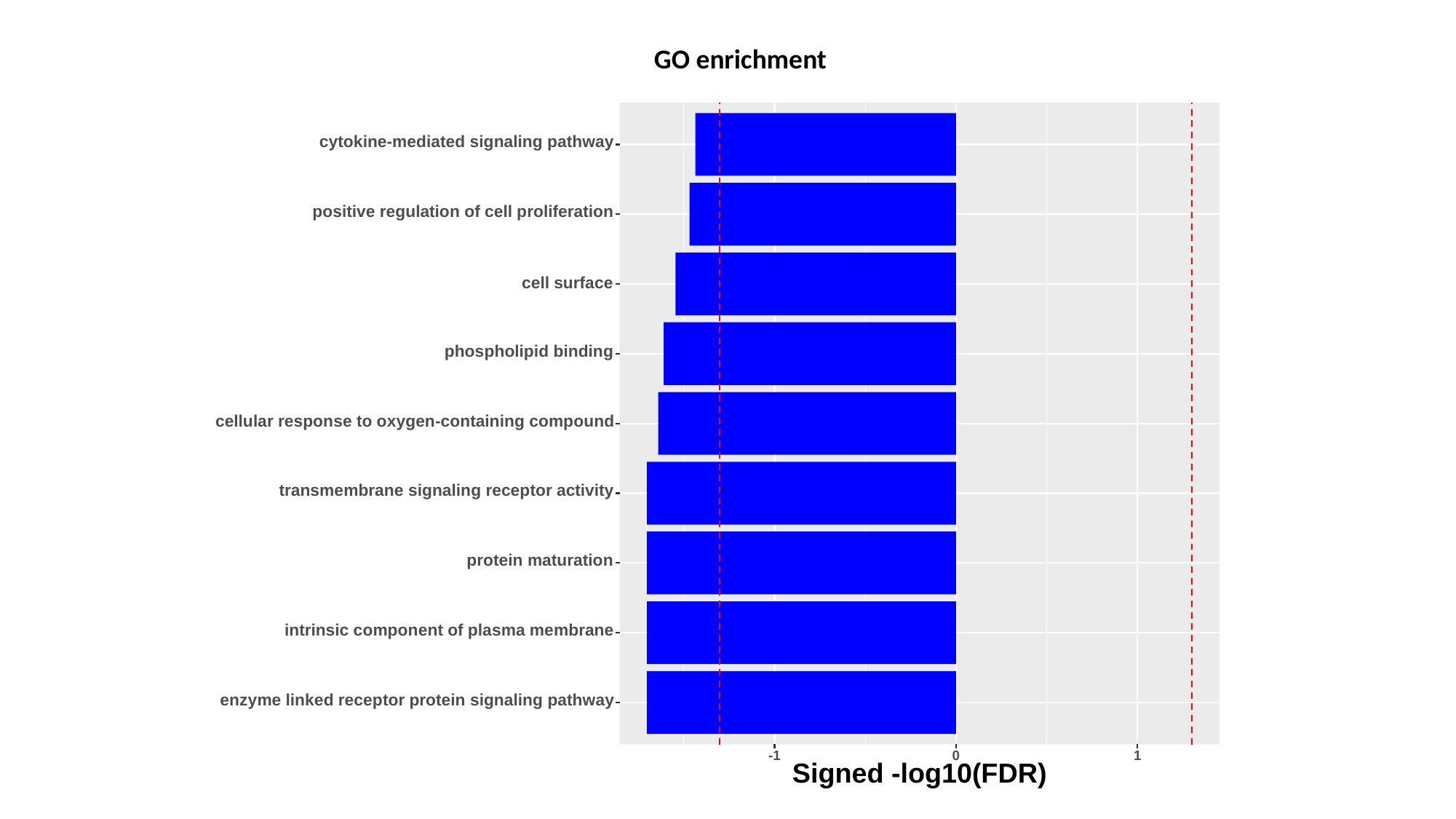

GO enrichment

cytokine-mediated signaling pathway

positive regulation of cell proliferation

cell surface

phospholipid binding

cellular response to oxygen-containing compound

transmembrane signaling receptor activity

protein maturation

intrinsic component of plasma membrane

enzyme linked receptor protein signaling pathway

0
-1
1
Signed -log10(FDR)